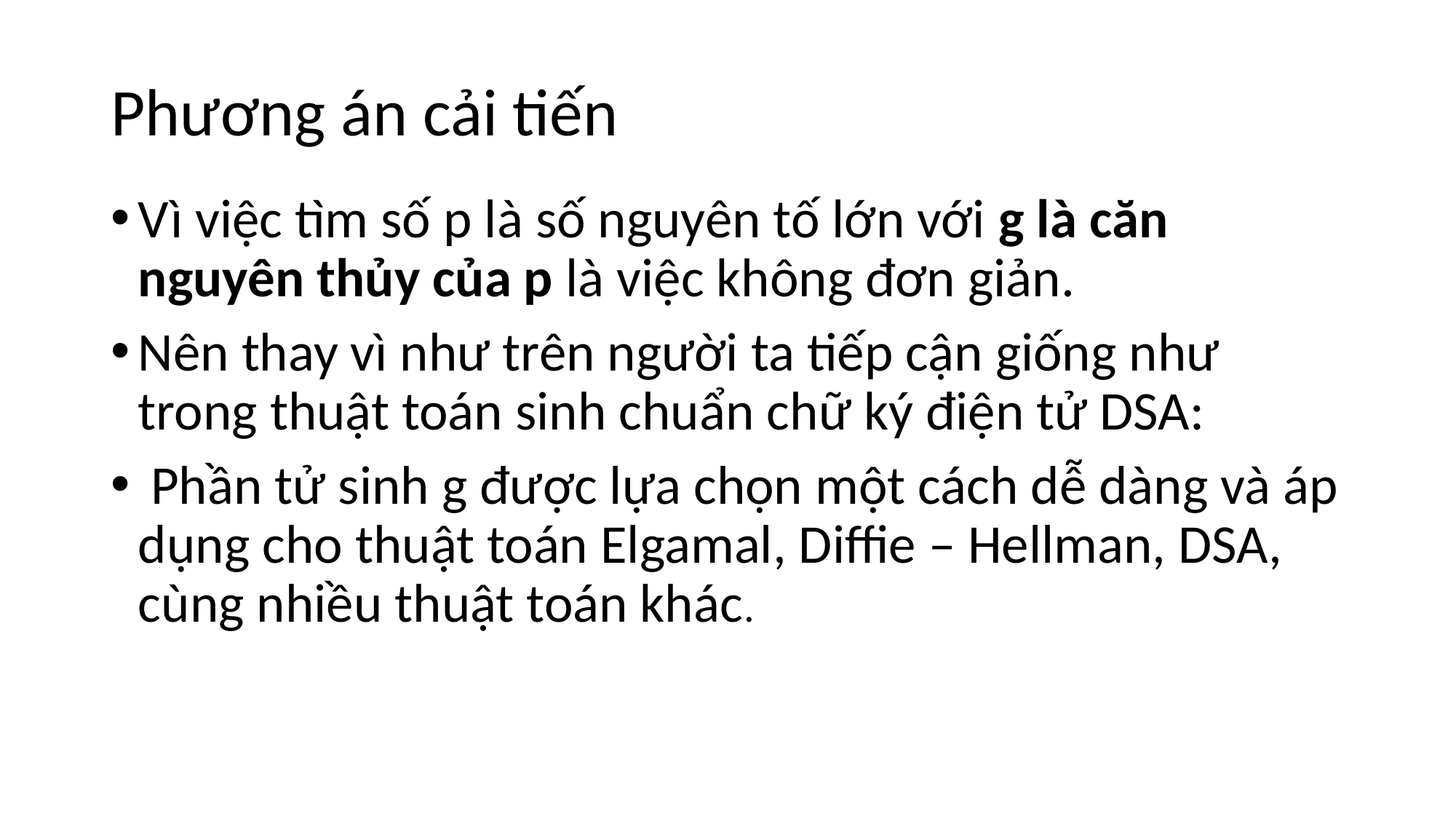

# Phương án cải tiến
Vì việc tìm số p là số nguyên tố lớn với g là căn nguyên thủy của p là việc không đơn giản.
Nên thay vì như trên người ta tiếp cận giống như trong thuật toán sinh chuẩn chữ ký điện tử DSA:
 Phần tử sinh g được lựa chọn một cách dễ dàng và áp dụng cho thuật toán Elgamal, Diffie – Hellman, DSA, cùng nhiều thuật toán khác.